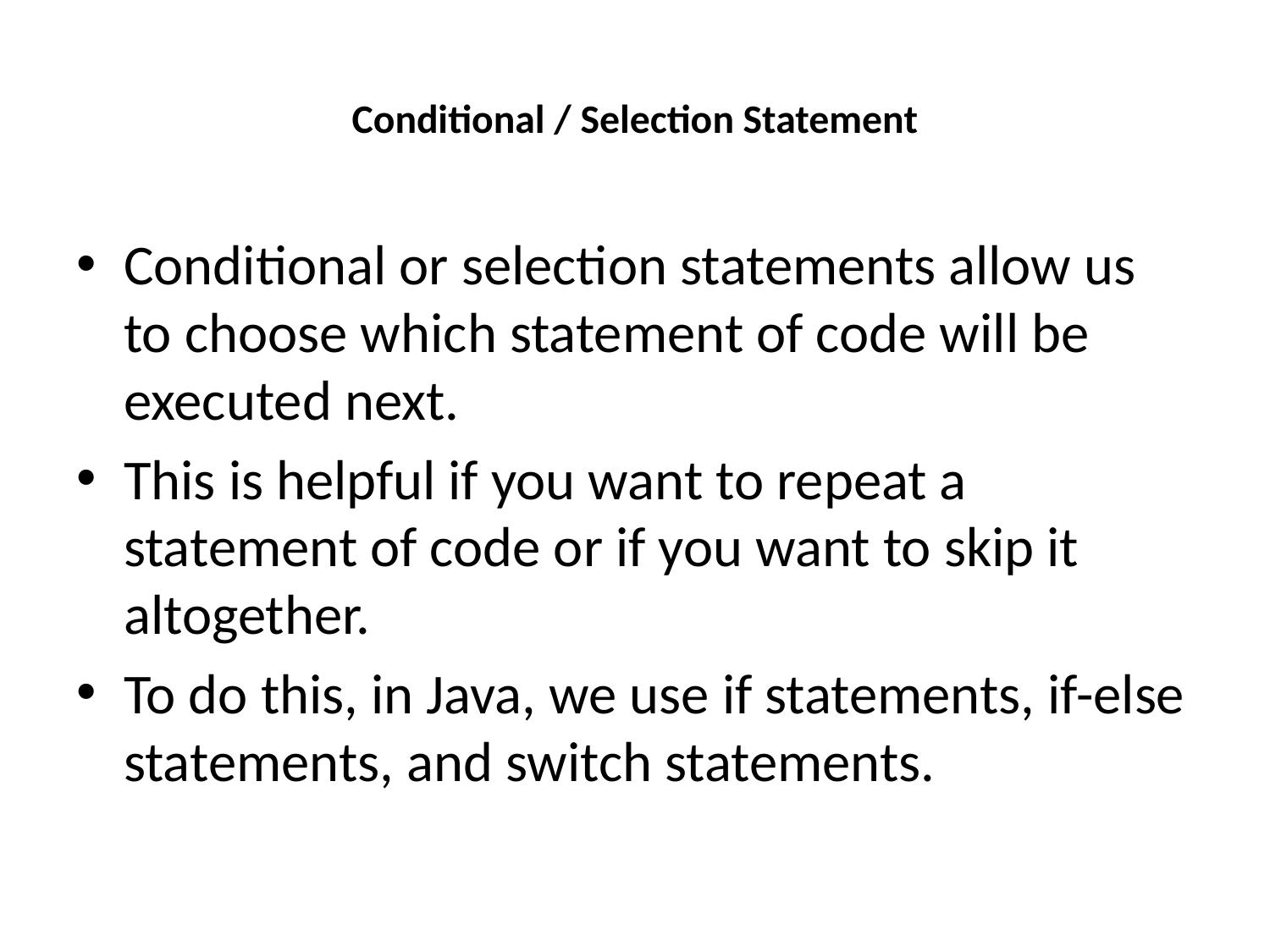

# Conditional / Selection Statement
Conditional or selection statements allow us to choose which statement of code will be executed next.
This is helpful if you want to repeat a statement of code or if you want to skip it altogether.
To do this, in Java, we use if statements, if-else statements, and switch statements.